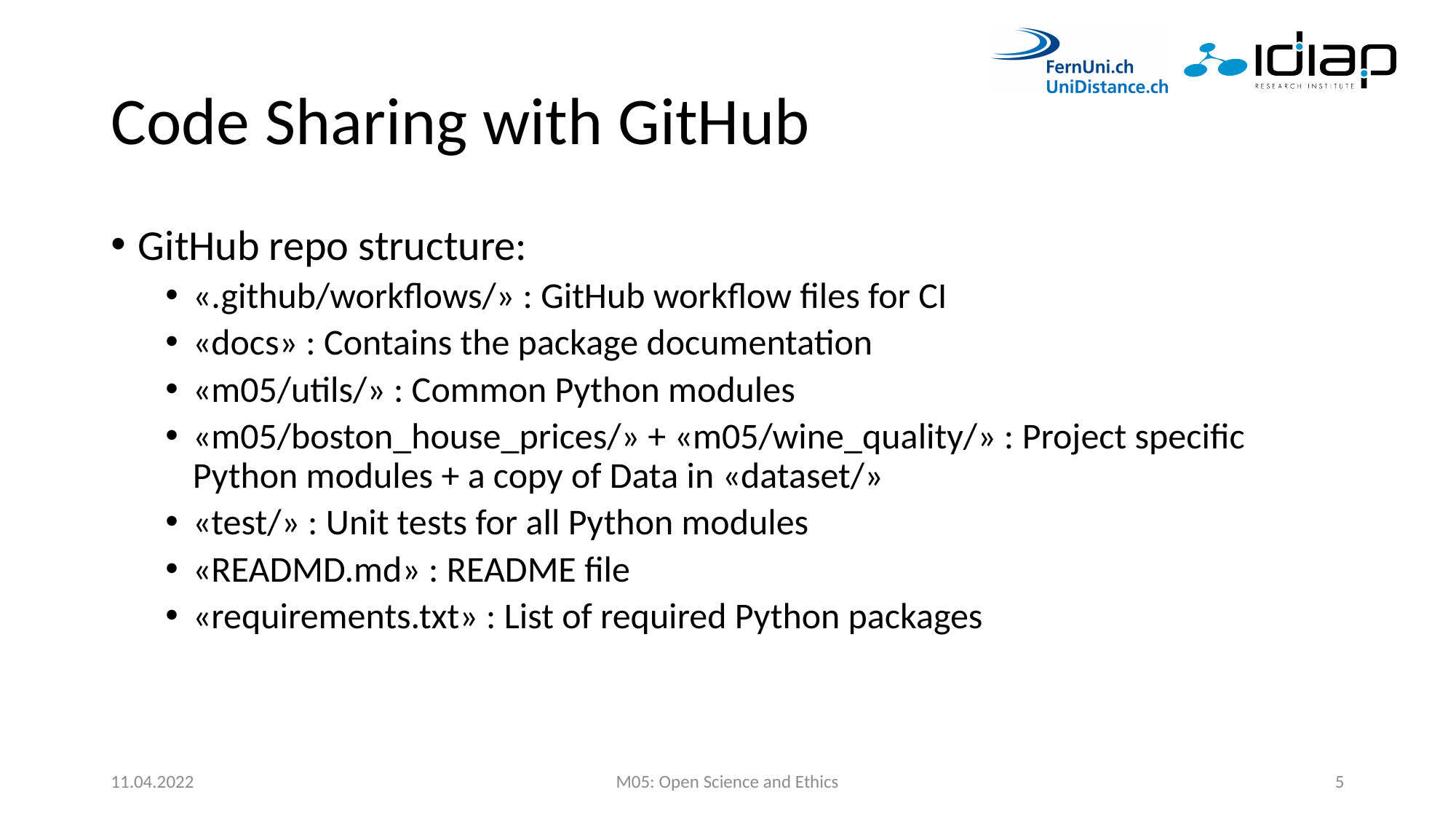

# Code Sharing with GitHub
GitHub repo structure:
«.github/workflows/» : GitHub workflow files for CI
«docs» : Contains the package documentation
«m05/utils/» : Common Python modules
«m05/boston_house_prices/» + «m05/wine_quality/» : Project specific Python modules + a copy of Data in «dataset/»
«test/» : Unit tests for all Python modules
«READMD.md» : README file
«requirements.txt» : List of required Python packages
11.04.2022
M05: Open Science and Ethics
5